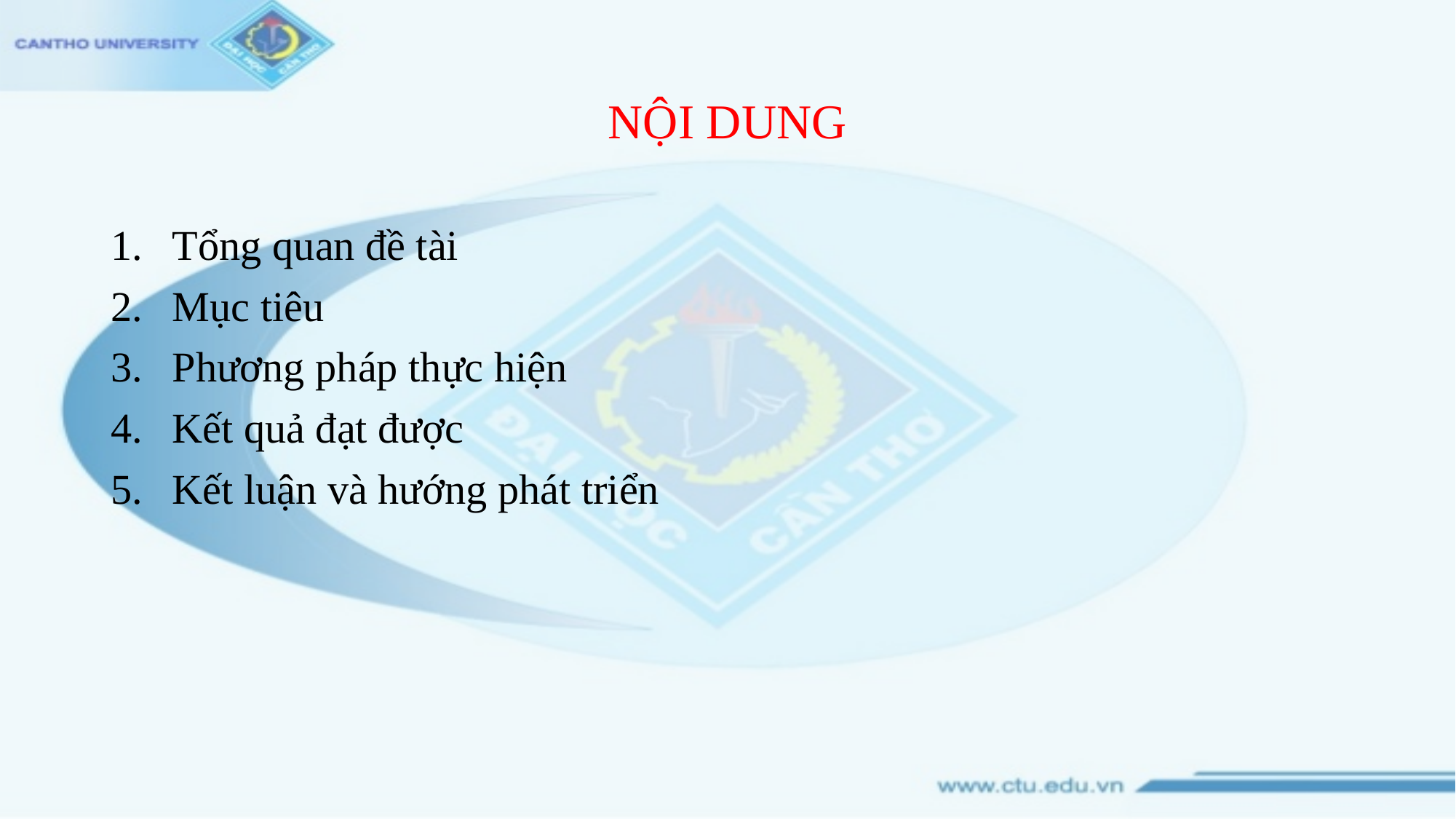

# NỘI DUNG
Tổng quan đề tài
Mục tiêu
Phương pháp thực hiện
Kết quả đạt được
Kết luận và hướng phát triển